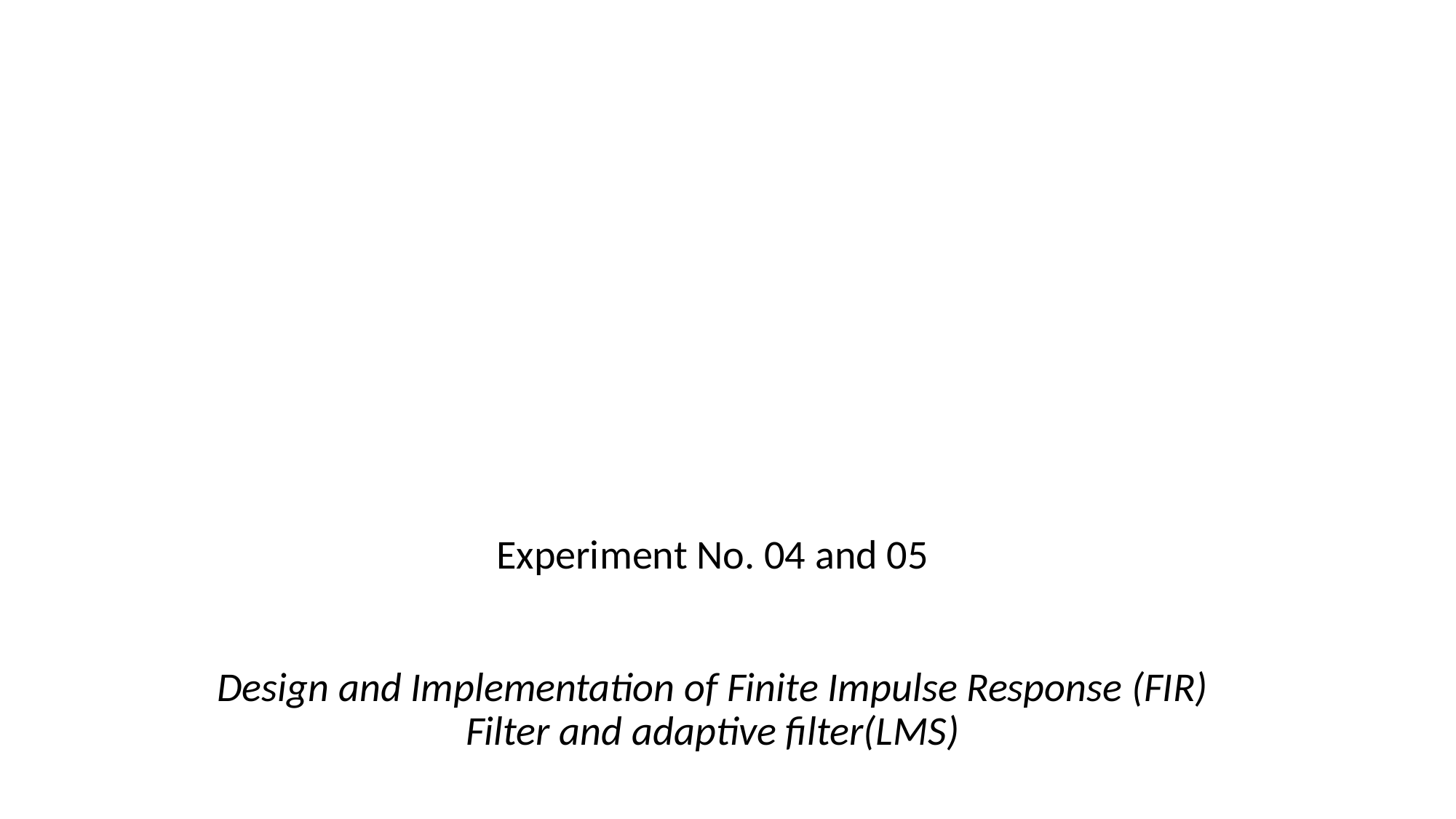

# Experiment No. 04 and 05     Design and Implementation of Finite Impulse Response (FIR) Filter and adaptive filter(LMS)